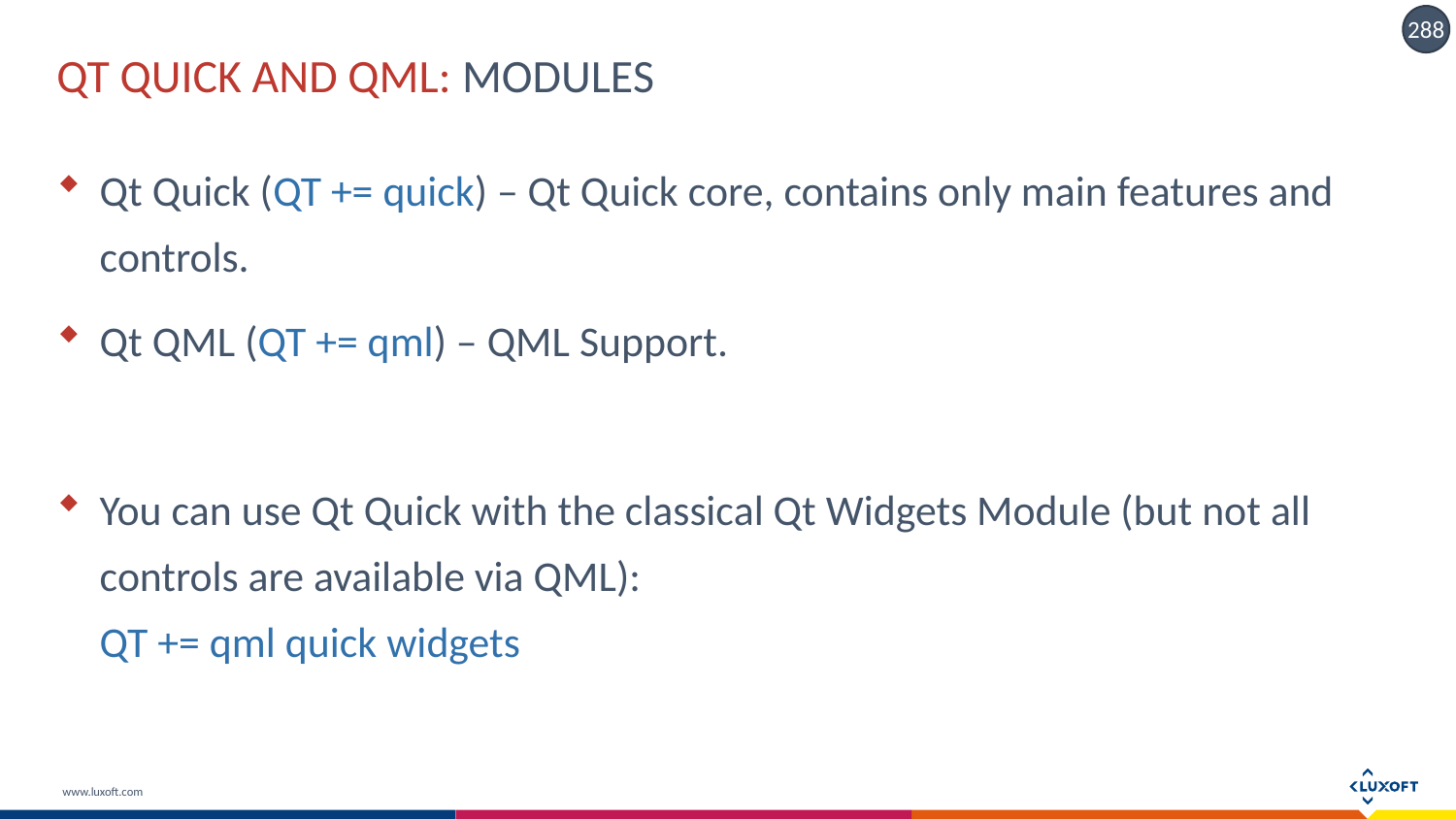

# QT QUICK AND QML: Modules
Qt Quick (QT += quick) – Qt Quick core, contains only main features and controls.
Qt QML (QT += qml) – QML Support.

You can use Qt Quick with the classical Qt Widgets Module (but not all controls are available via QML):
QT += qml quick widgets